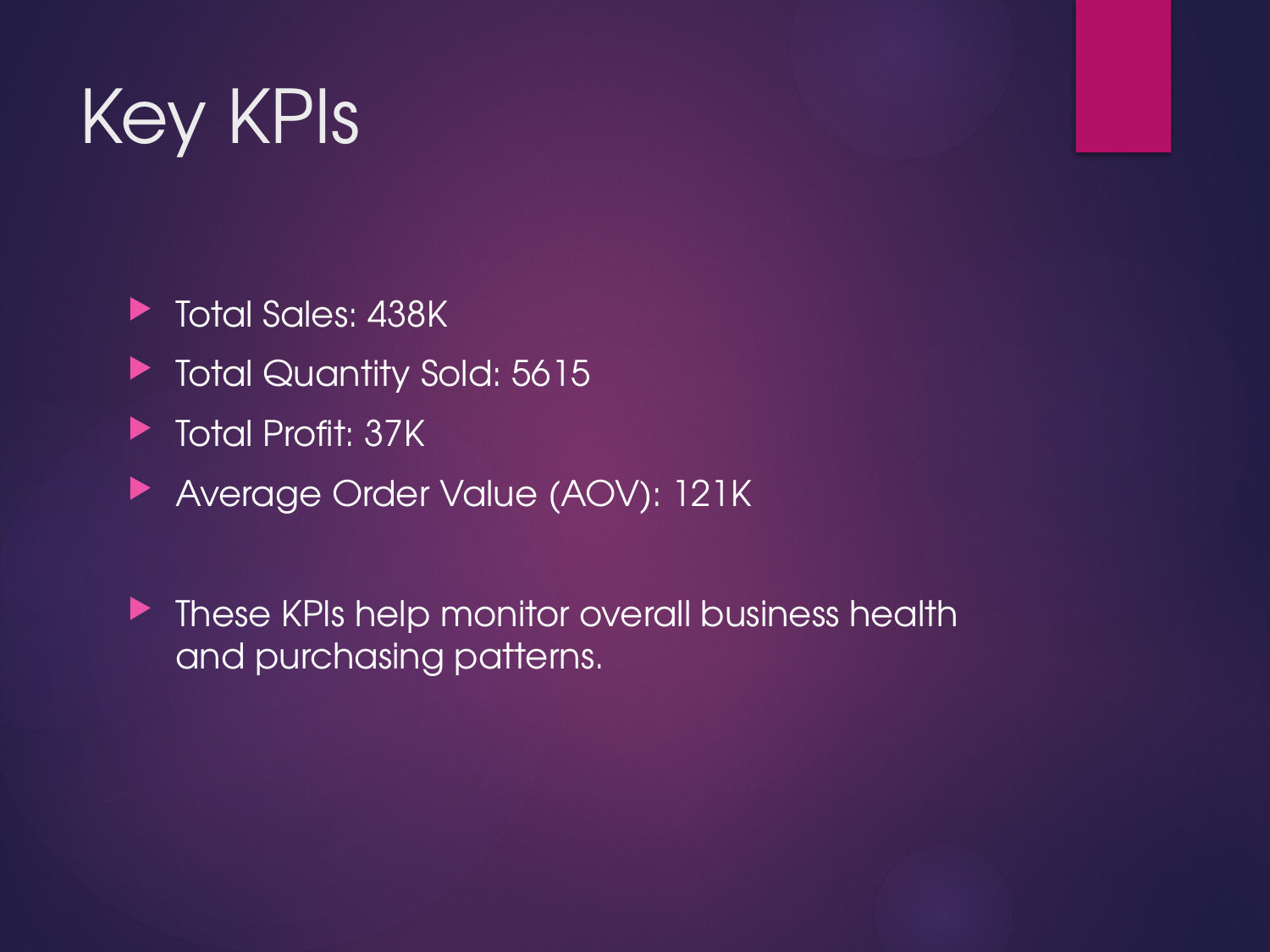

# Key KPIs
Total Sales: 438K
Total Quantity Sold: 5615
Total Profit: 37K
Average Order Value (AOV): 121K

These KPIs help monitor overall business health and purchasing patterns.